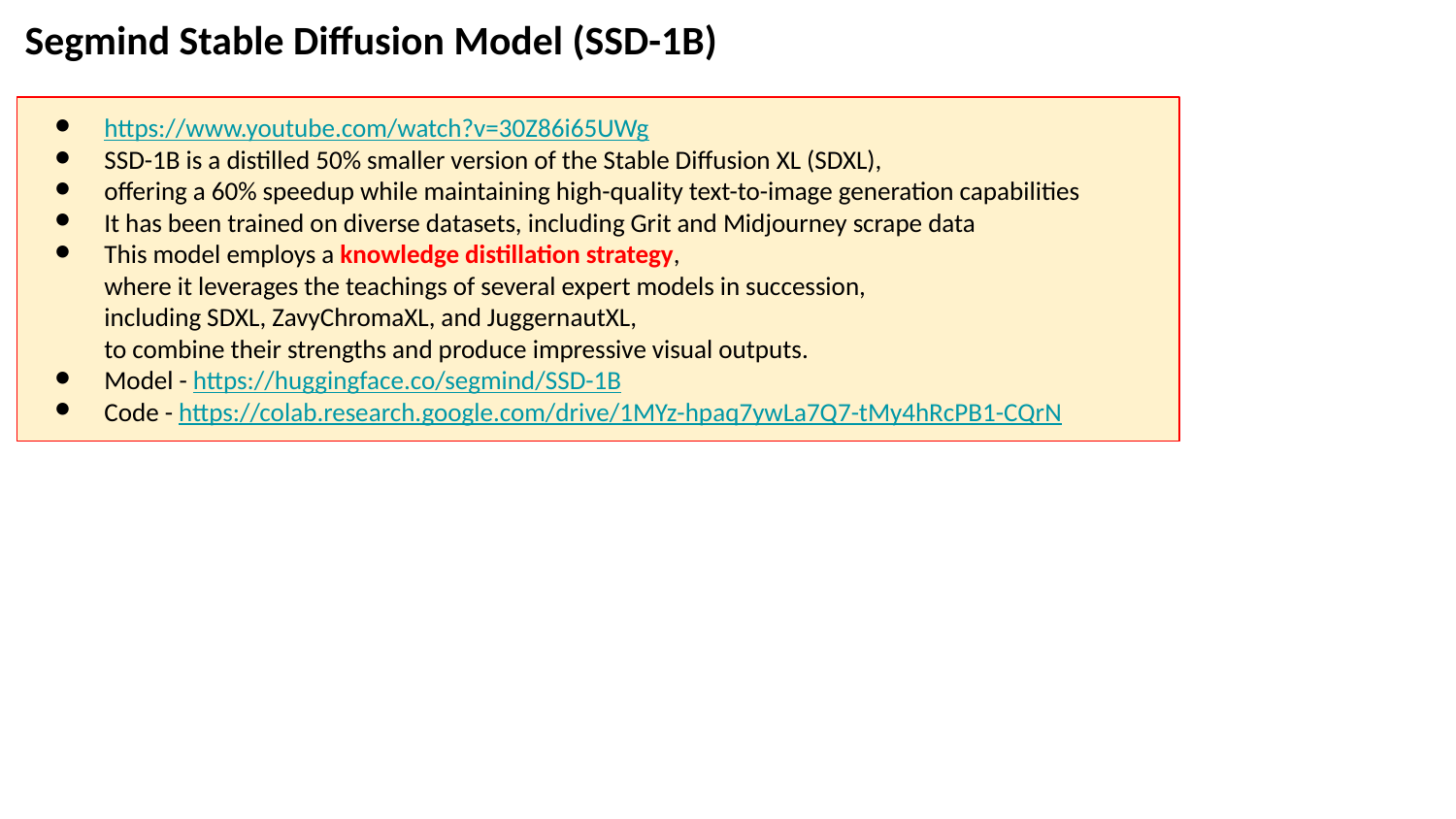

Segmind Stable Diffusion Model (SSD-1B)
https://www.youtube.com/watch?v=30Z86i65UWg
SSD-1B is a distilled 50% smaller version of the Stable Diffusion XL (SDXL),
offering a 60% speedup while maintaining high-quality text-to-image generation capabilities
It has been trained on diverse datasets, including Grit and Midjourney scrape data
This model employs a knowledge distillation strategy,
where it leverages the teachings of several expert models in succession,
including SDXL, ZavyChromaXL, and JuggernautXL,
to combine their strengths and produce impressive visual outputs.
Model - https://huggingface.co/segmind/SSD-1B
Code - https://colab.research.google.com/drive/1MYz-hpaq7ywLa7Q7-tMy4hRcPB1-CQrN